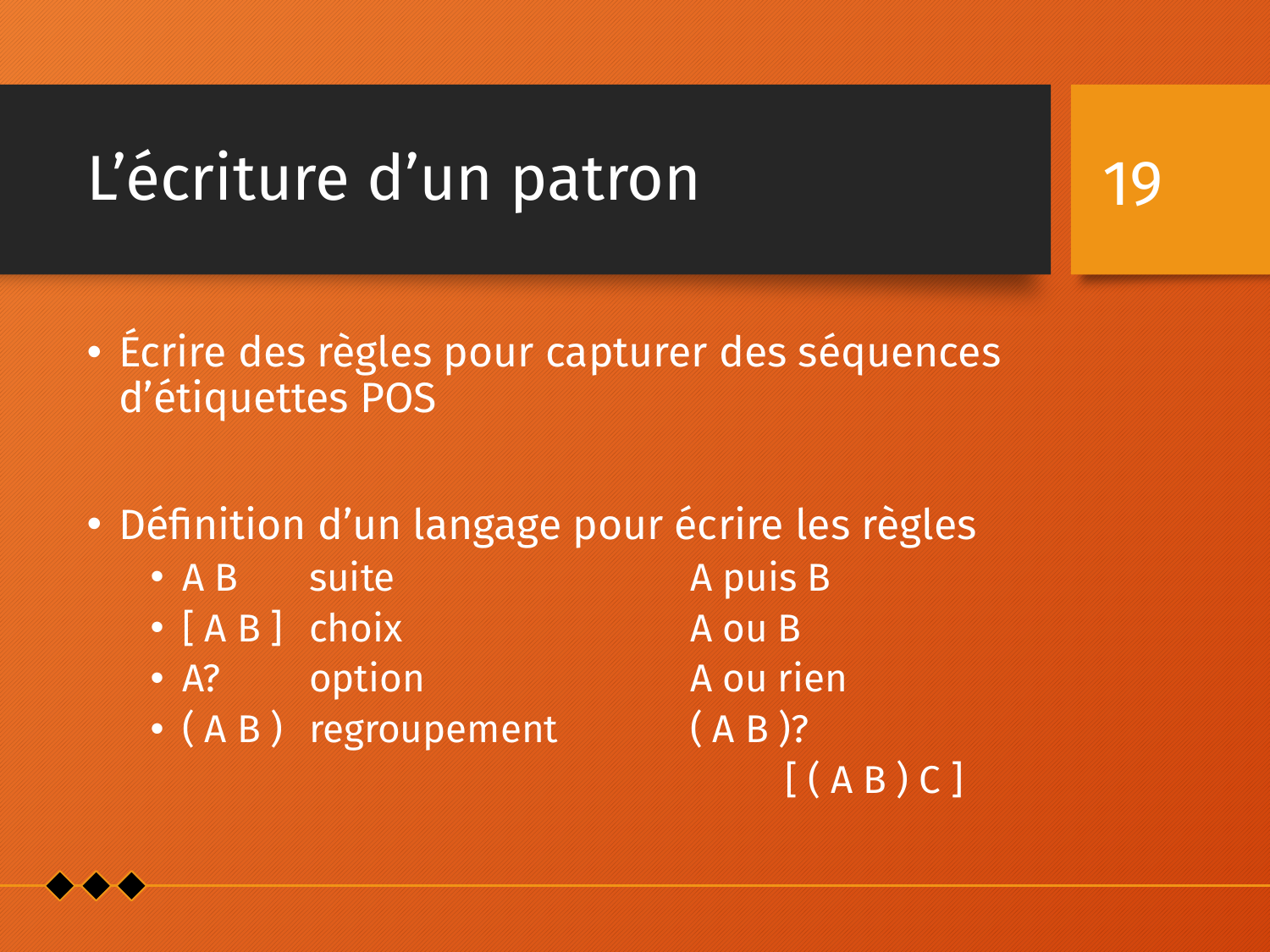

# L’écriture d’un patron
19
Écrire des règles pour capturer des séquences d’étiquettes POS

Définition d’un langage pour écrire les règles
A B	suite 			A puis B
[ A B ]	choix 			A ou B
A?	option			A ou rien
( A B )	regroupement		( A B )?
					[ ( A B ) C ]